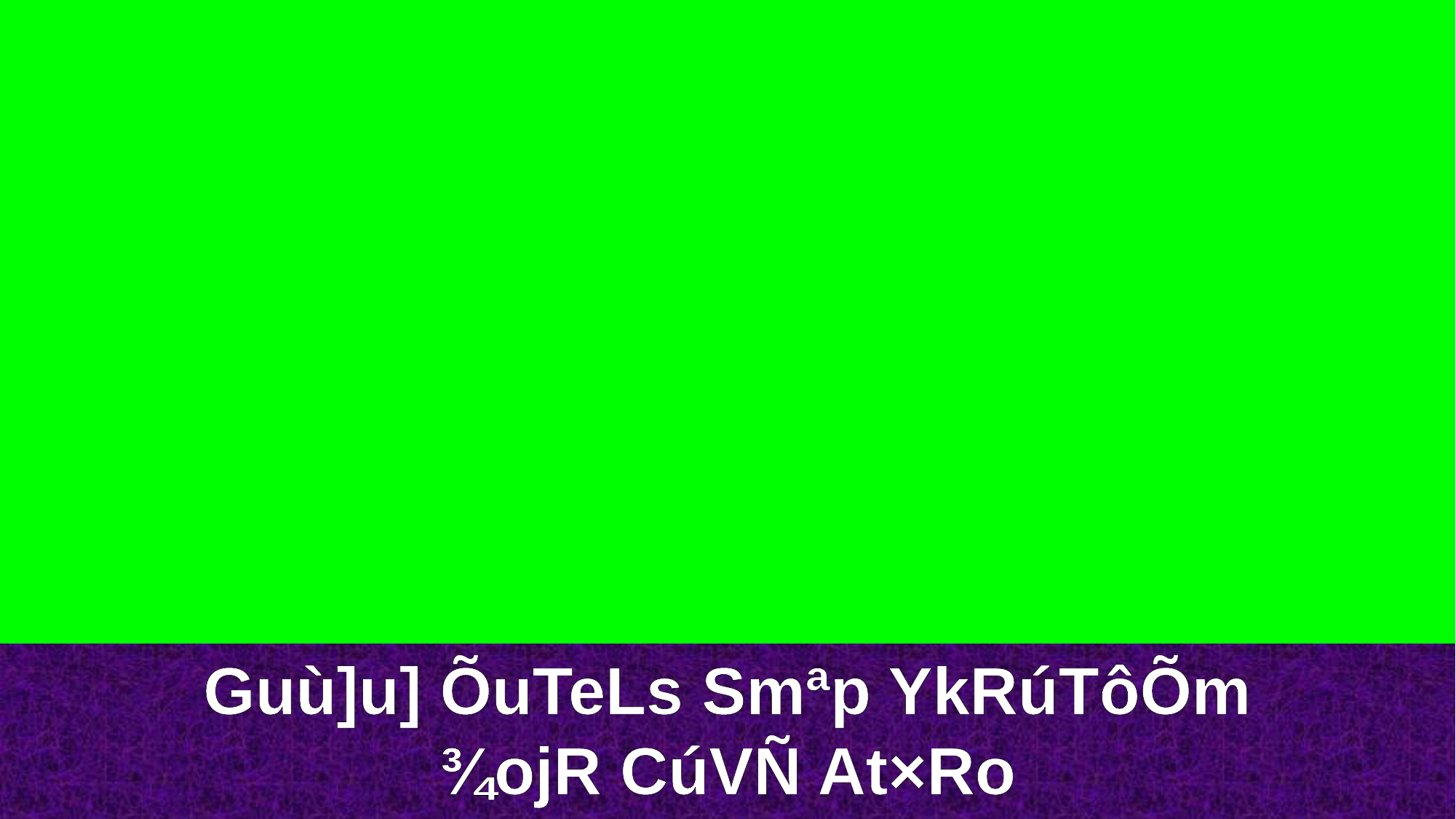

Guù]u] ÕuTeLs Smªp YkRúTôÕm ¾ojR CúVÑ At×Ro